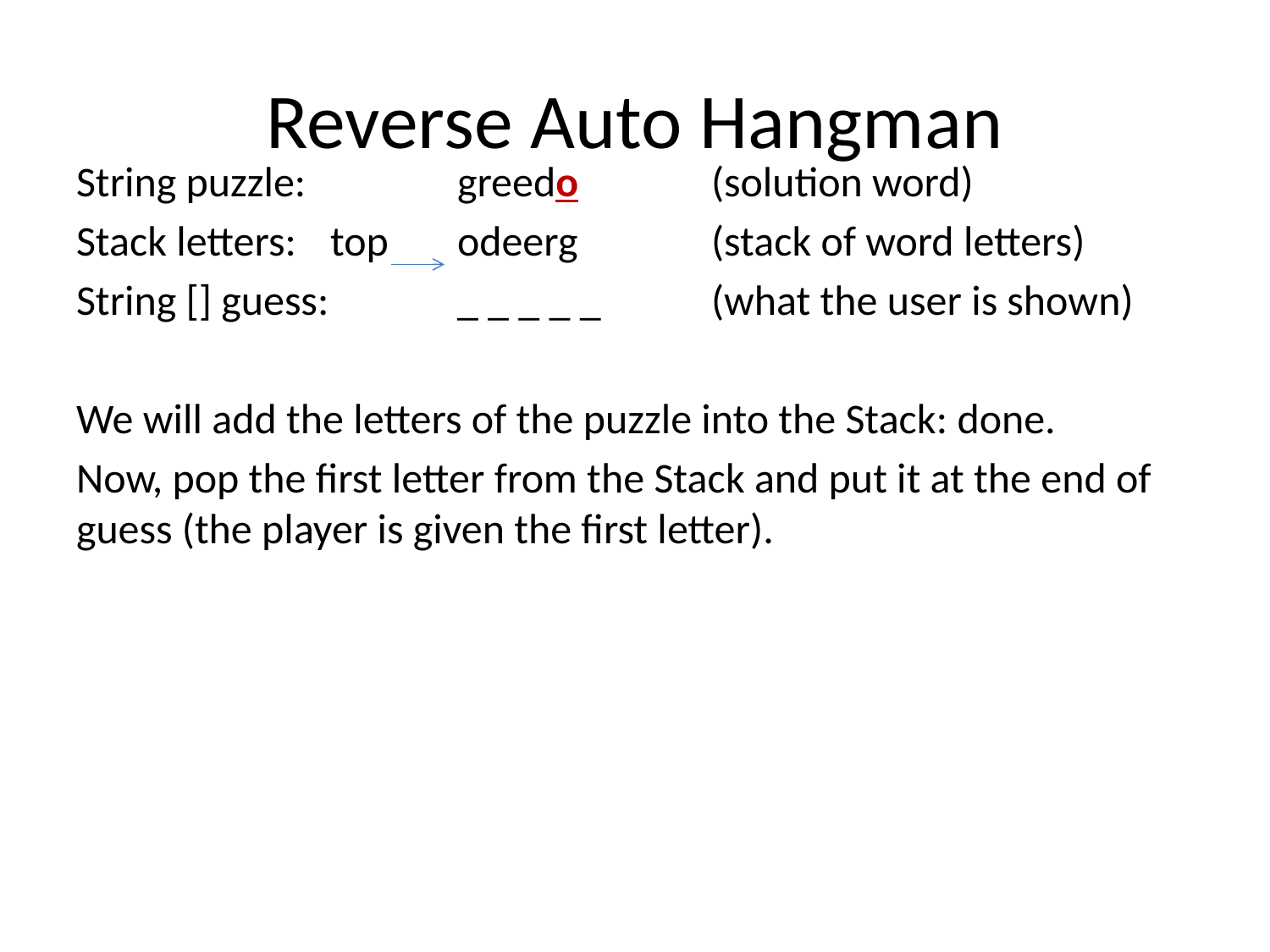

# Reverse Auto Hangman
String puzzle:		greedo		(solution word)
Stack letters:	top	odeerg		(stack of word letters)
String [] guess:		_ _ _ _ _	(what the user is shown)

We will add the letters of the puzzle into the Stack: done.
Now, pop the first letter from the Stack and put it at the end of guess (the player is given the first letter).